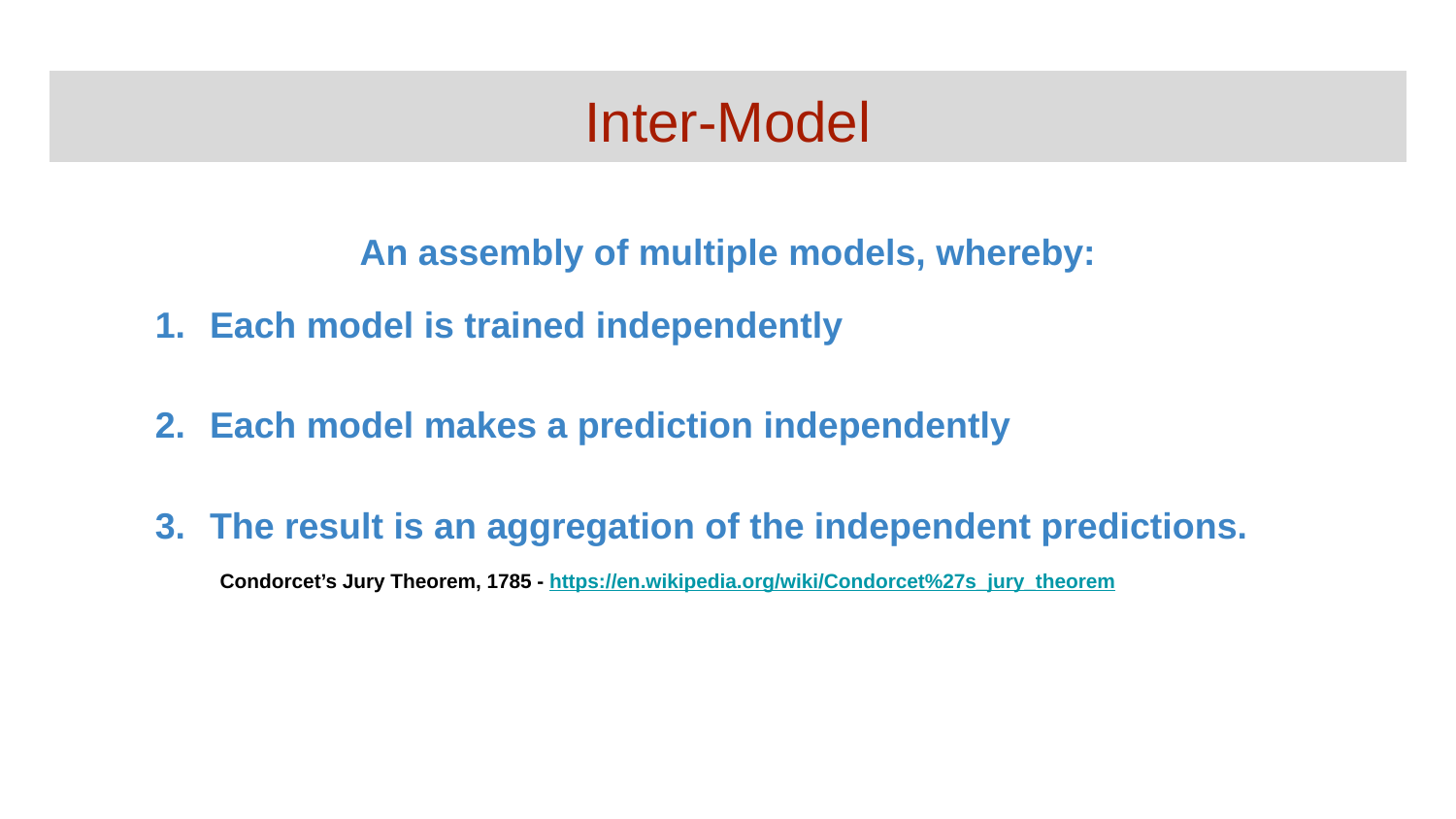

# Inter-Model
An assembly of multiple models, whereby:
Each model is trained independently
Each model makes a prediction independently
The result is an aggregation of the independent predictions.
 Condorcet’s Jury Theorem, 1785 - https://en.wikipedia.org/wiki/Condorcet%27s_jury_theorem